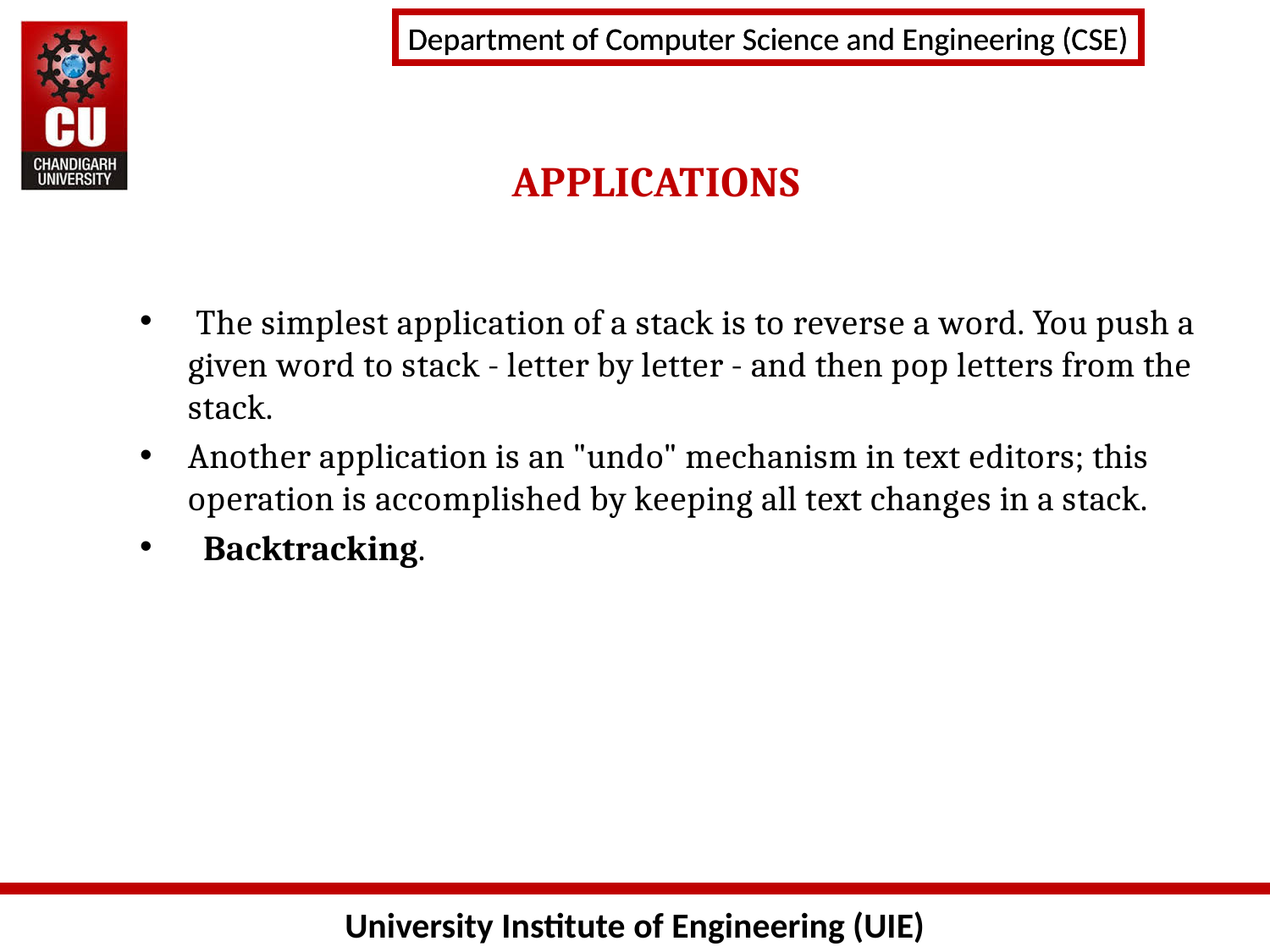

# APPLICATIONS

 The simplest application of a stack is to reverse a word. You push a given word to stack - letter by letter - and then pop letters from the stack.
Another application is an "undo" mechanism in text editors; this operation is accomplished by keeping all text changes in a stack.
  Backtracking.